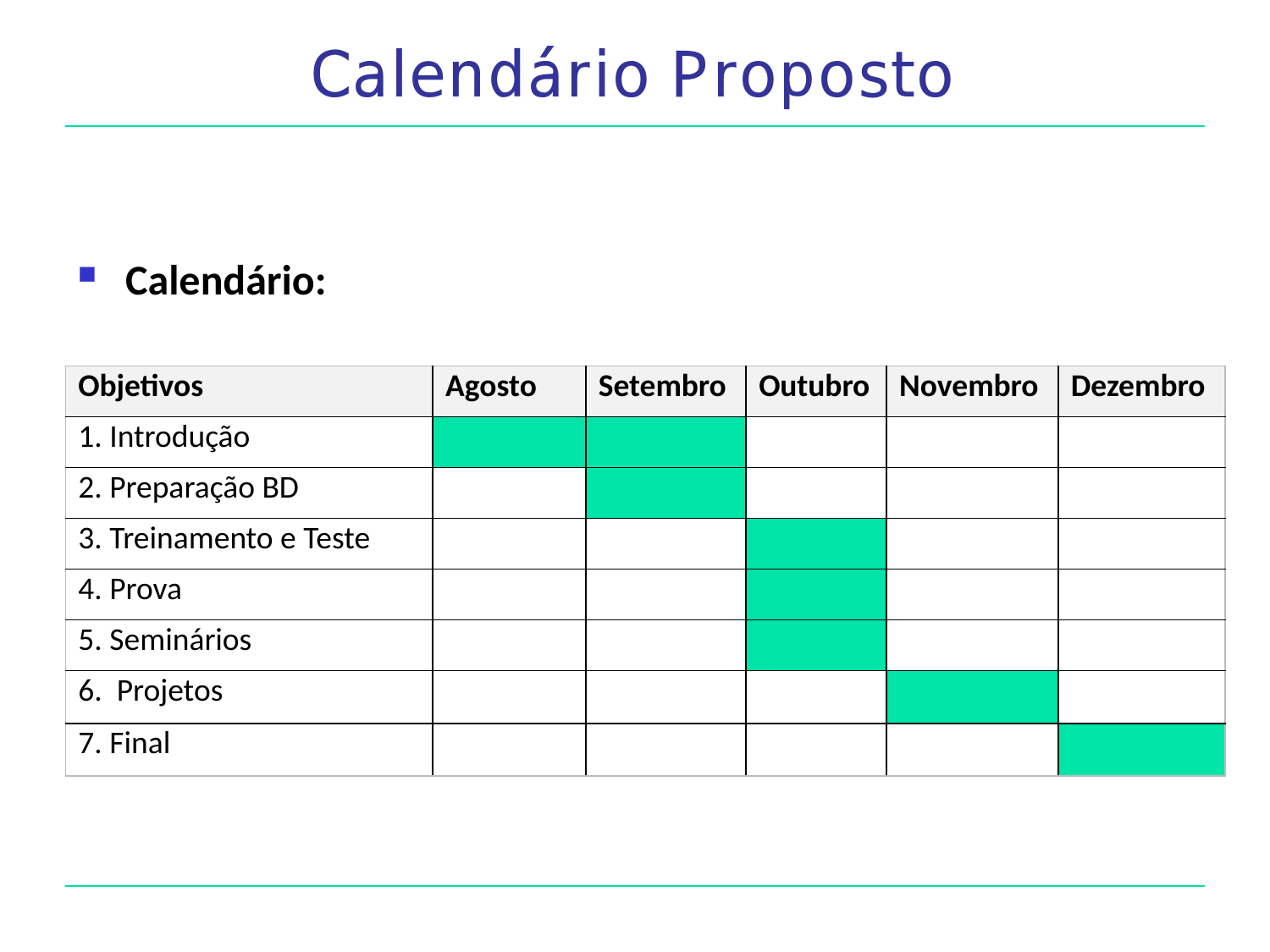

Calendário Proposto
Calendário:
| Objetivos | Agosto | Setembro | Outubro | Novembro | Dezembro |
| --- | --- | --- | --- | --- | --- |
| 1. Introdução |  |  |  |  |  |
| 2. Preparação BD |  |  |  |  |  |
| 3. Treinamento e Teste |  |  |  |  |  |
| 4. Prova |  |  |  |  |  |
| 5. Seminários |  |  |  |  |  |
| 6. Projetos |  |  |  |  |  |
| 7. Final |  |  |  |  |  |